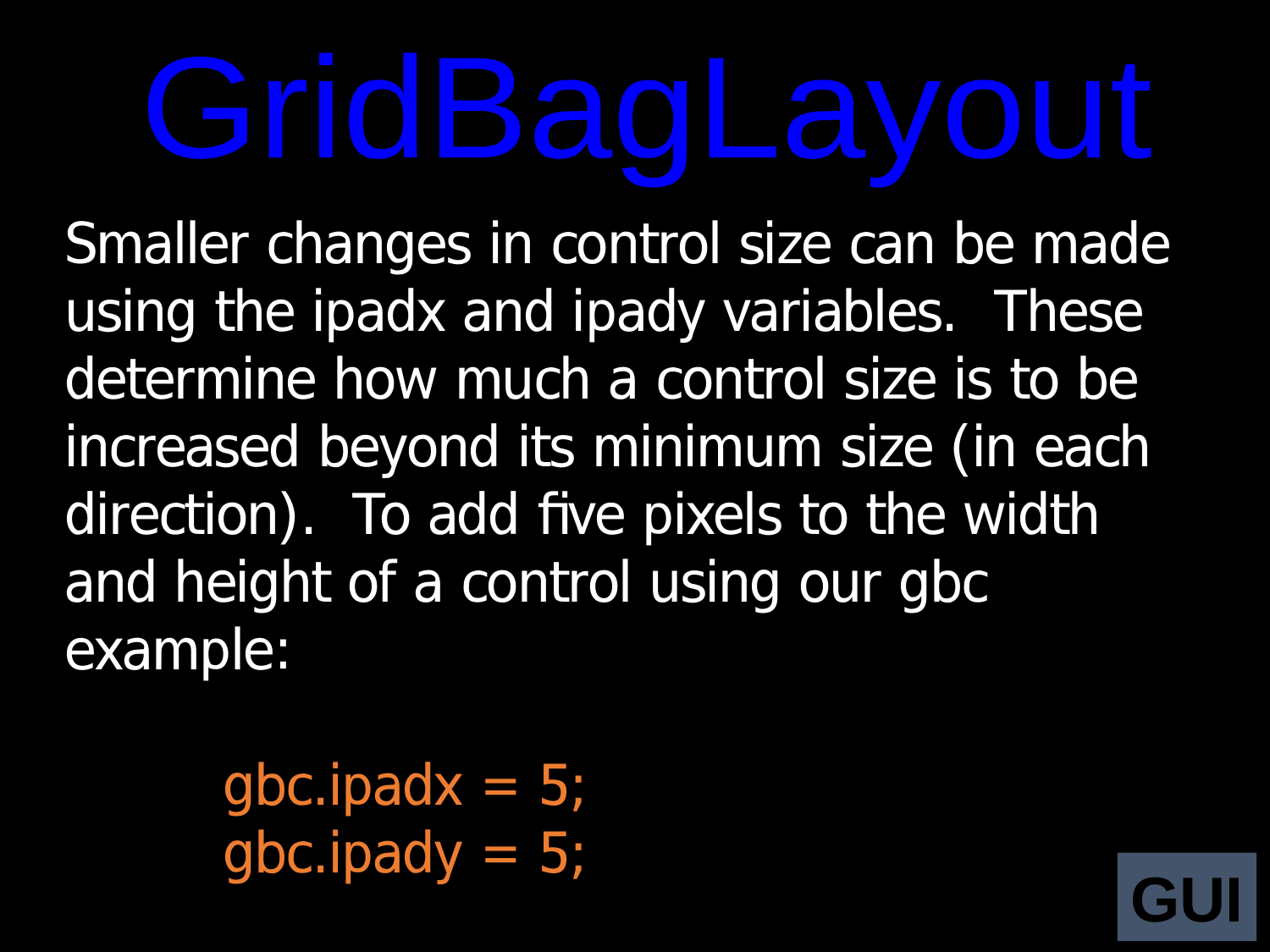

GridBagLayout
Smaller changes in control size can be made using the ipadx and ipady variables.  These determine how much a control size is to be increased beyond its minimum size (in each direction).  To add five pixels to the width and height of a control using our gbc example:

	gbc.ipadx = 5;
	gbc.ipady = 5;